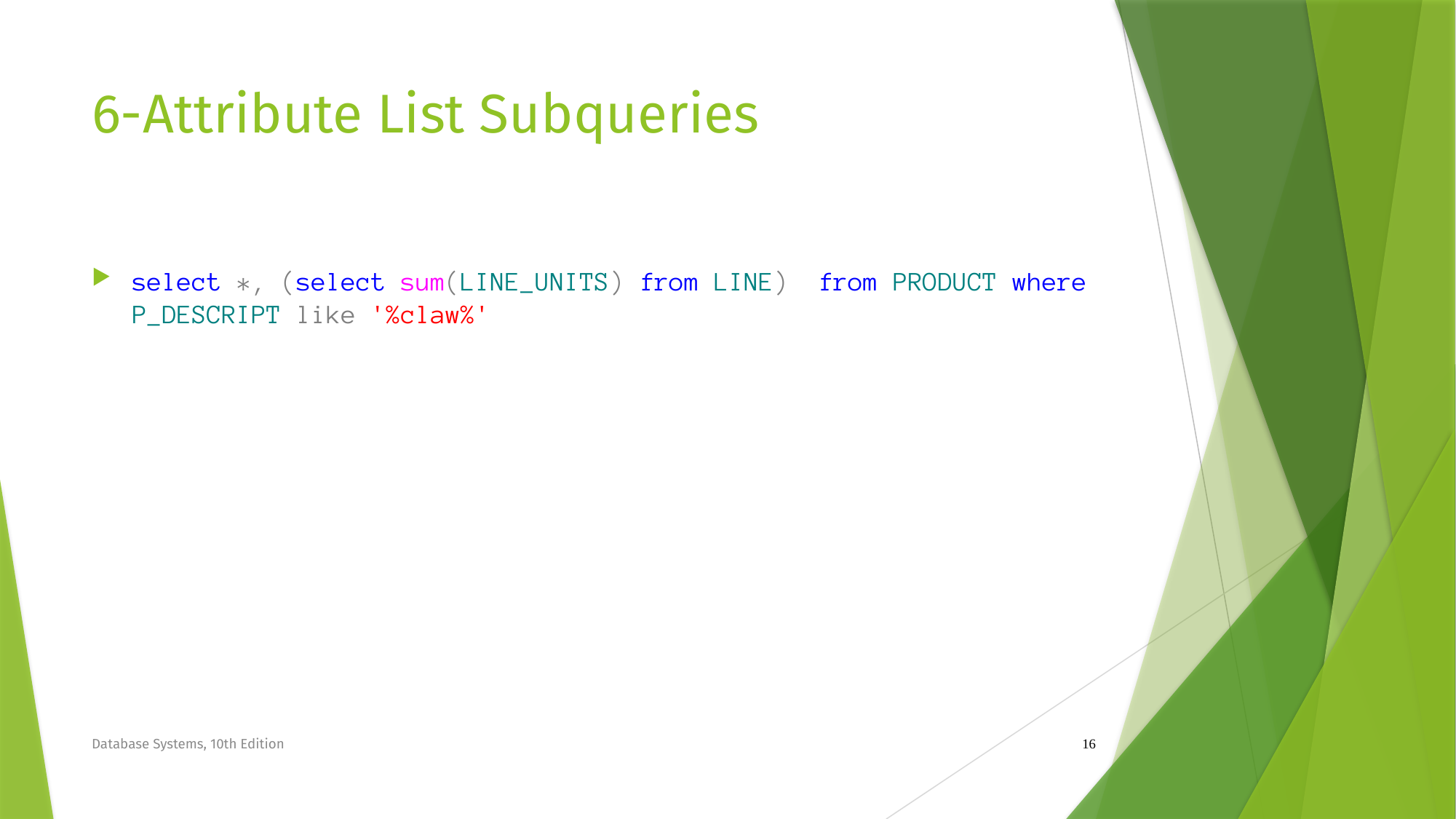

# 6-Attribute List Subqueries
select *, (select sum(LINE_UNITS) from LINE)  from PRODUCT where P_DESCRIPT like '%claw%'
16
Database Systems, 10th Edition